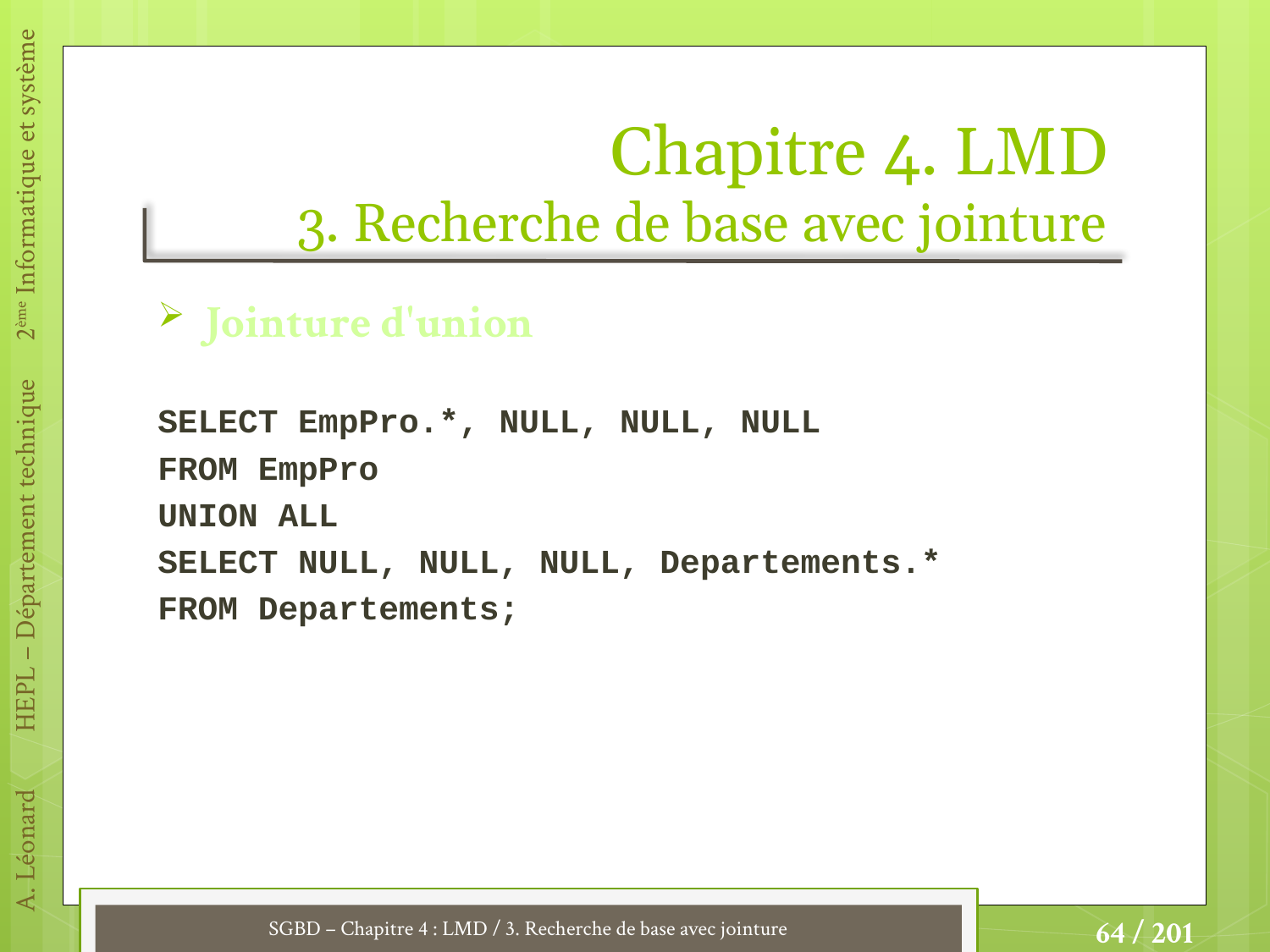

# Chapitre 4. LMD 3. Recherche de base avec jointure
Jointure d'union

SELECT EmpPro.*, NULL, NULL, NULL
FROM EmpPro
UNION ALL
SELECT NULL, NULL, NULL, Departements.*
FROM Departements;
SGBD – Chapitre 4 : LMD / 3. Recherche de base avec jointure